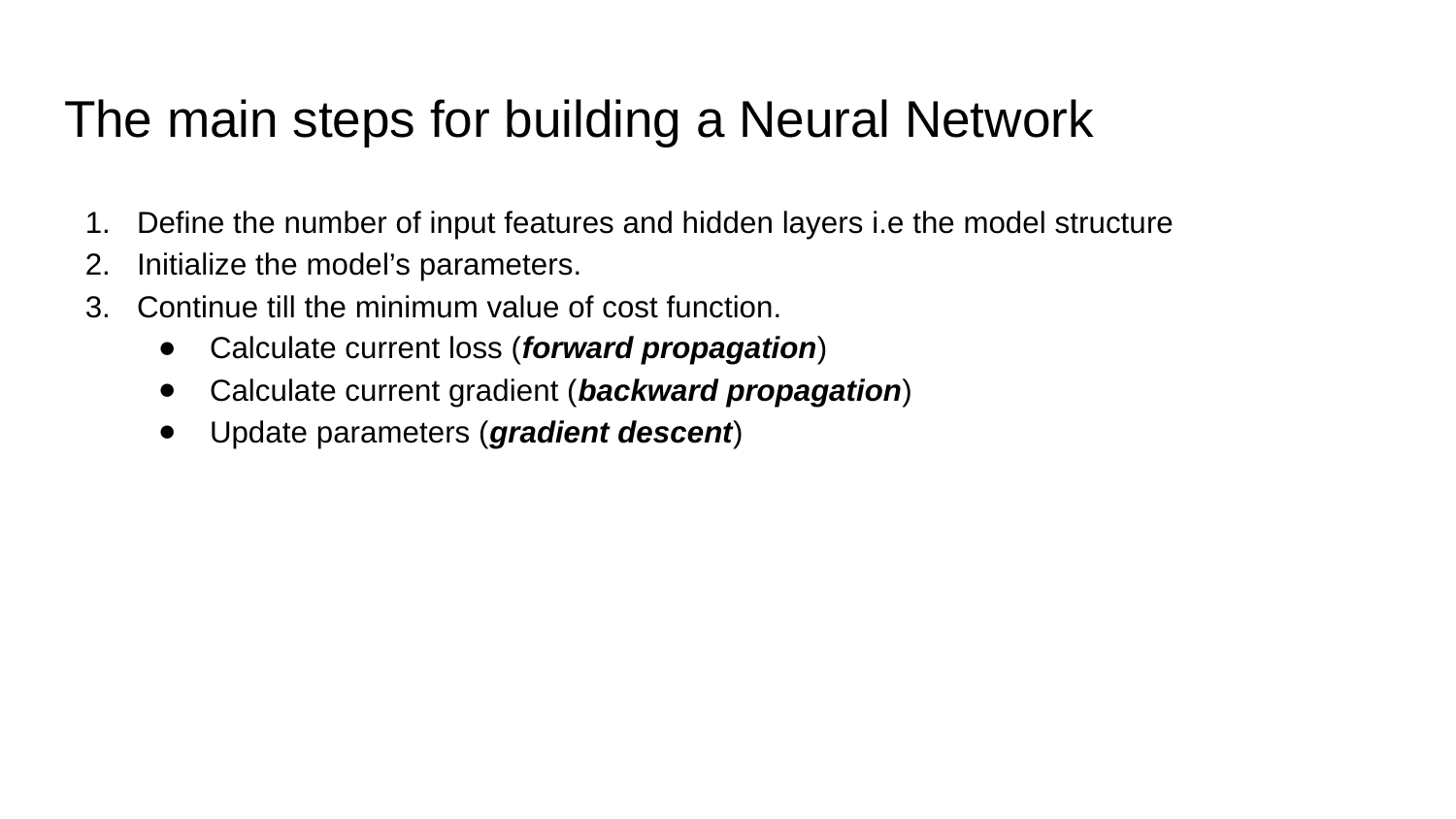

# The main steps for building a Neural Network
Define the number of input features and hidden layers i.e the model structure
Initialize the model’s parameters.
Continue till the minimum value of cost function.
Calculate current loss (forward propagation)
Calculate current gradient (backward propagation)
Update parameters (gradient descent)